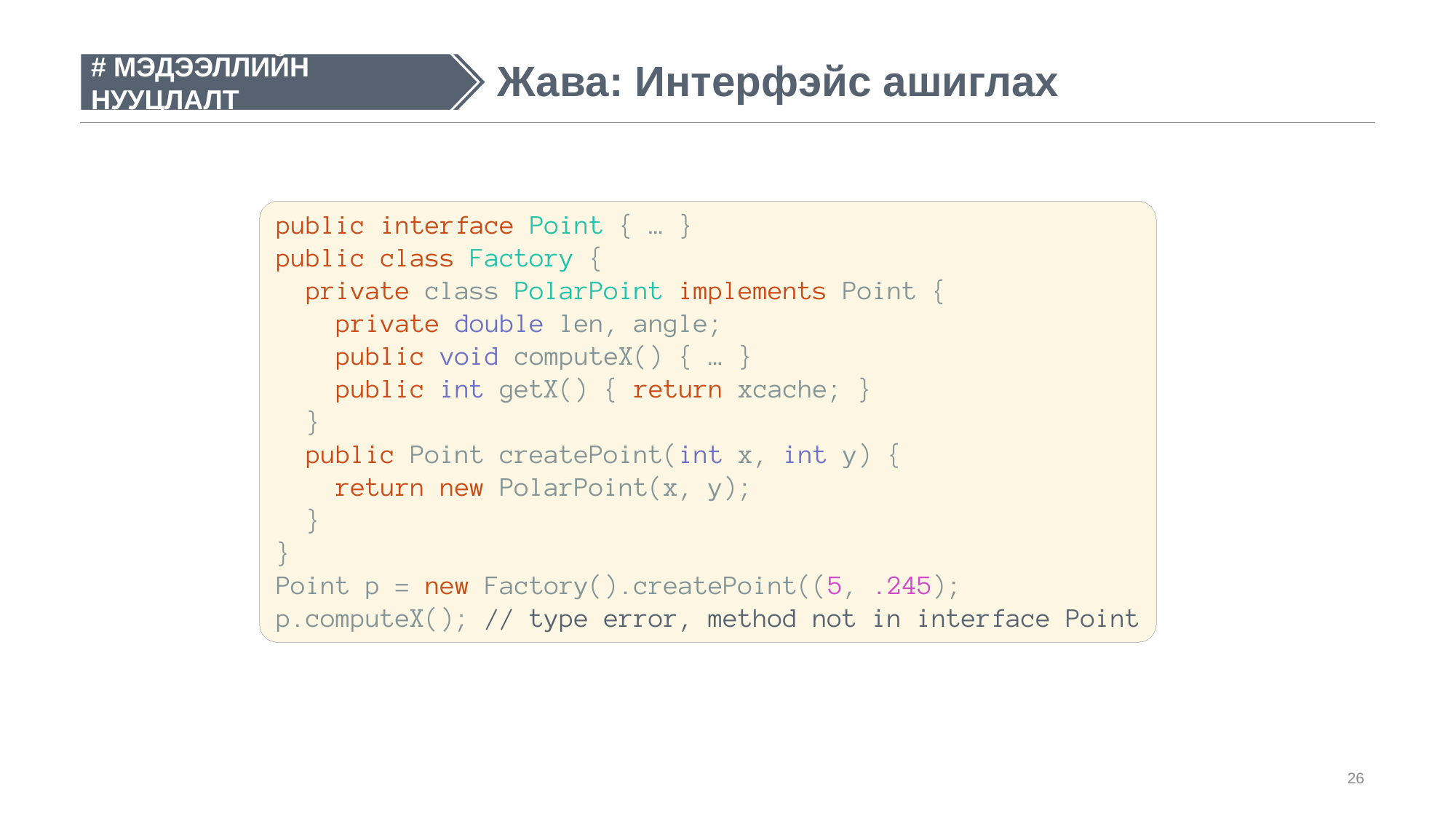

# МЭДЭЭЛЛИЙН НУУЦЛАЛТ
#
Жава: Интерфэйс ашиглах
public interface Point { … }
public class Factory {
  private class PolarPoint implements Point {
    private double len, angle;
    public void computeX() { … }
    public int getX() { return xcache; }
  }
  public Point createPoint(int x, int y) {
    return new PolarPoint(x, y);
  }
}
Point p = new Factory().createPoint((5, .245);
p.computeX(); // type error, method not in interface Point

26